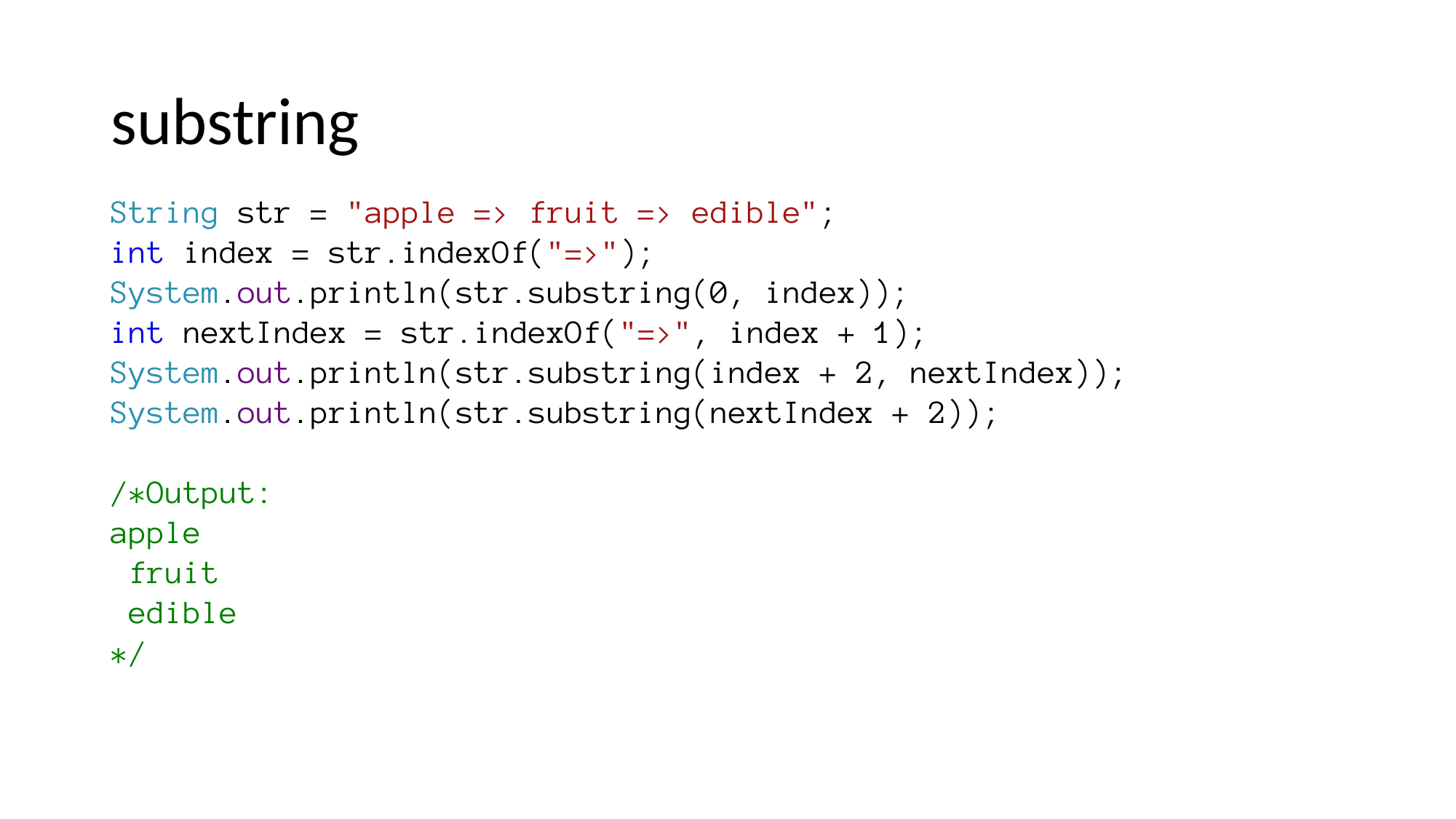

# substring
String str = "apple => fruit => edible";
int index = str.indexOf("=>");
System.out.println(str.substring(0, index));
int nextIndex = str.indexOf("=>", index + 1);
System.out.println(str.substring(index + 2, nextIndex));
System.out.println(str.substring(nextIndex + 2));
/*Output:
apple
 fruit
 edible
*/